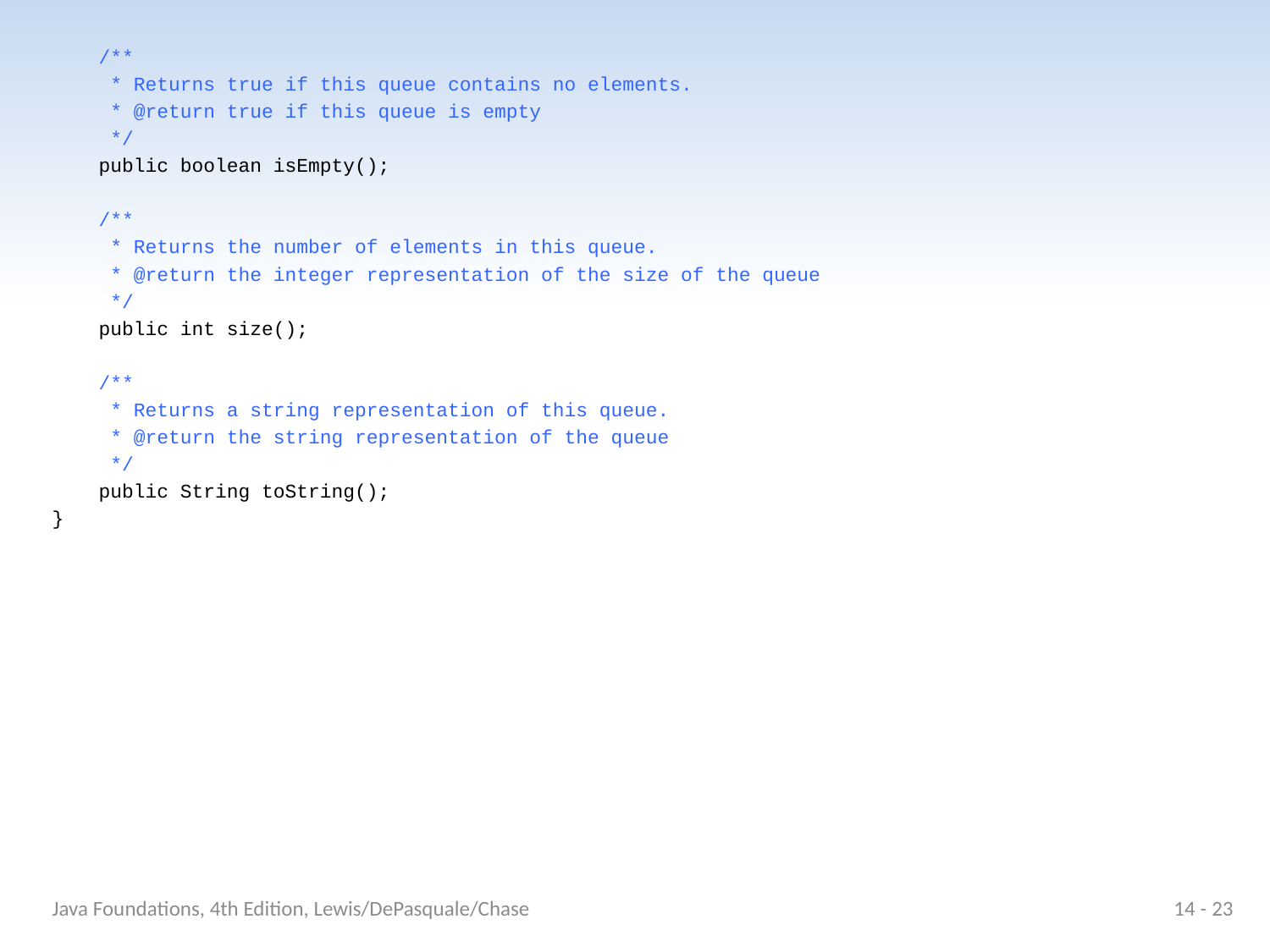

/**
     * Returns true if this queue contains no elements.
     * @return true if this queue is empty
     */
    public boolean isEmpty();

    /**
     * Returns the number of elements in this queue.
     * @return the integer representation of the size of the queue
     */
    public int size();

    /**
     * Returns a string representation of this queue.
     * @return the string representation of the queue
     */
    public String toString();
}

Java Foundations, 4th Edition, Lewis/DePasquale/Chase
14 - 23